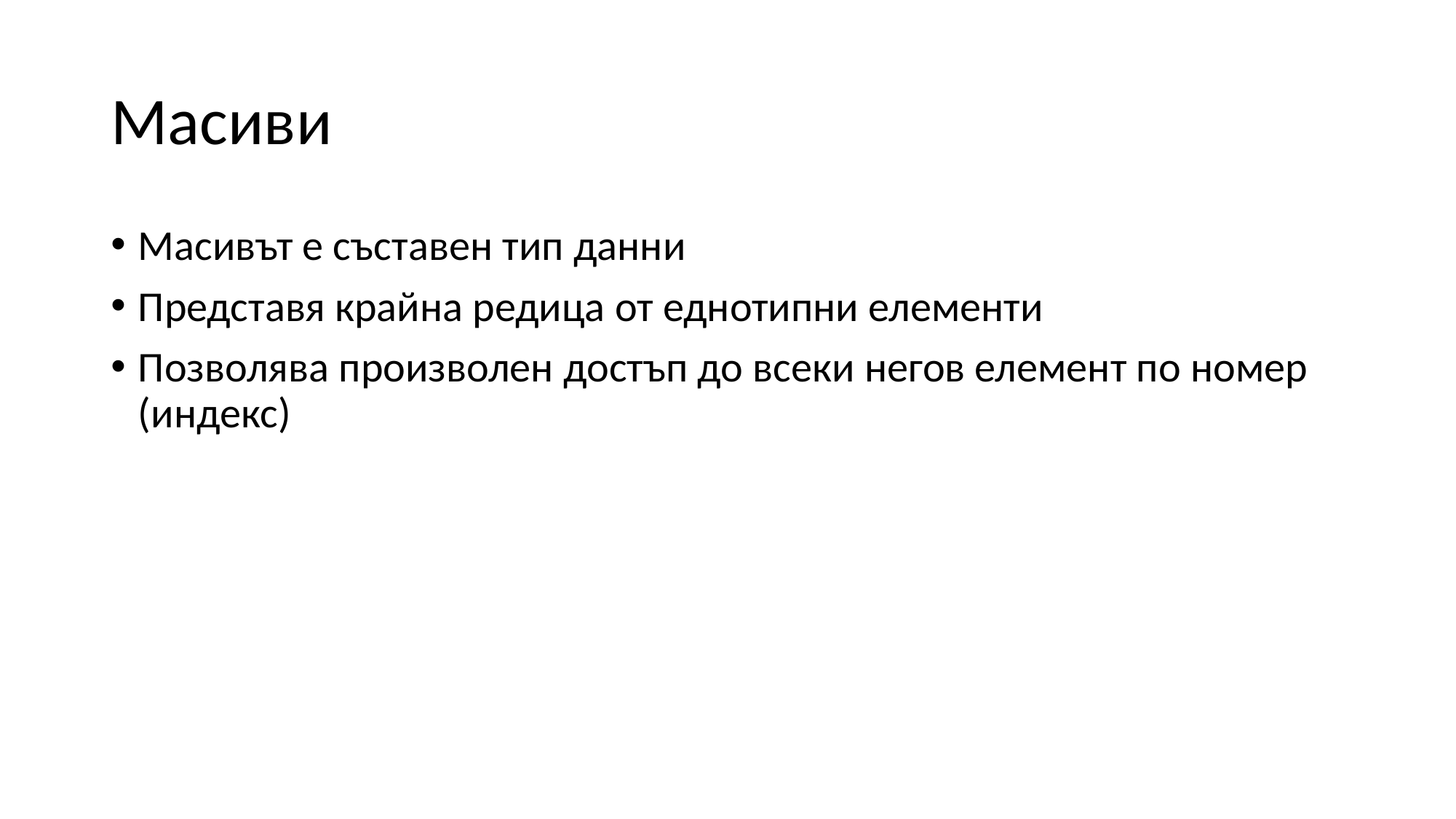

# Масиви
Масивът е съставен тип данни
Представя крайна редица от еднотипни елементи
Позволява произволен достъп до всеки негов елемент по номер (индекс)